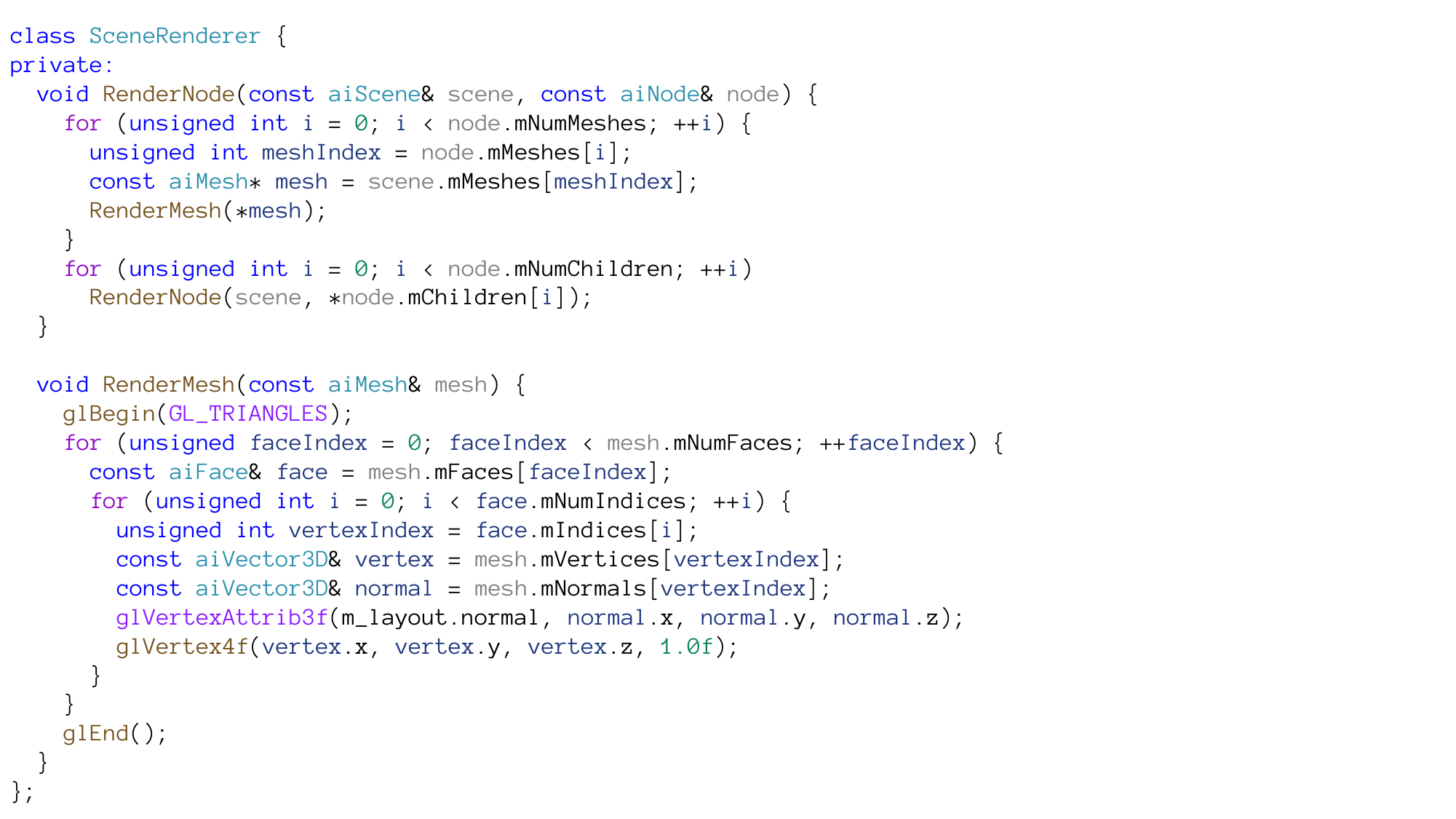

class SceneRenderer {
private:
  void RenderNode(const aiScene& scene, const aiNode& node) {
    for (unsigned int i = 0; i < node.mNumMeshes; ++i) {
      unsigned int meshIndex = node.mMeshes[i];
      const aiMesh* mesh = scene.mMeshes[meshIndex];
      RenderMesh(*mesh);
    }
    for (unsigned int i = 0; i < node.mNumChildren; ++i)
      RenderNode(scene, *node.mChildren[i]);
  }

  void RenderMesh(const aiMesh& mesh) {
    glBegin(GL_TRIANGLES);
    for (unsigned faceIndex = 0; faceIndex < mesh.mNumFaces; ++faceIndex) {
      const aiFace& face = mesh.mFaces[faceIndex];
      for (unsigned int i = 0; i < face.mNumIndices; ++i) {
        unsigned int vertexIndex = face.mIndices[i];
        const aiVector3D& vertex = mesh.mVertices[vertexIndex];
        const aiVector3D& normal = mesh.mNormals[vertexIndex];
        glVertexAttrib3f(m_layout.normal, normal.x, normal.y, normal.z);
        glVertex4f(vertex.x, vertex.y, vertex.z, 1.0f);
      }
    }
    glEnd();
  }
};